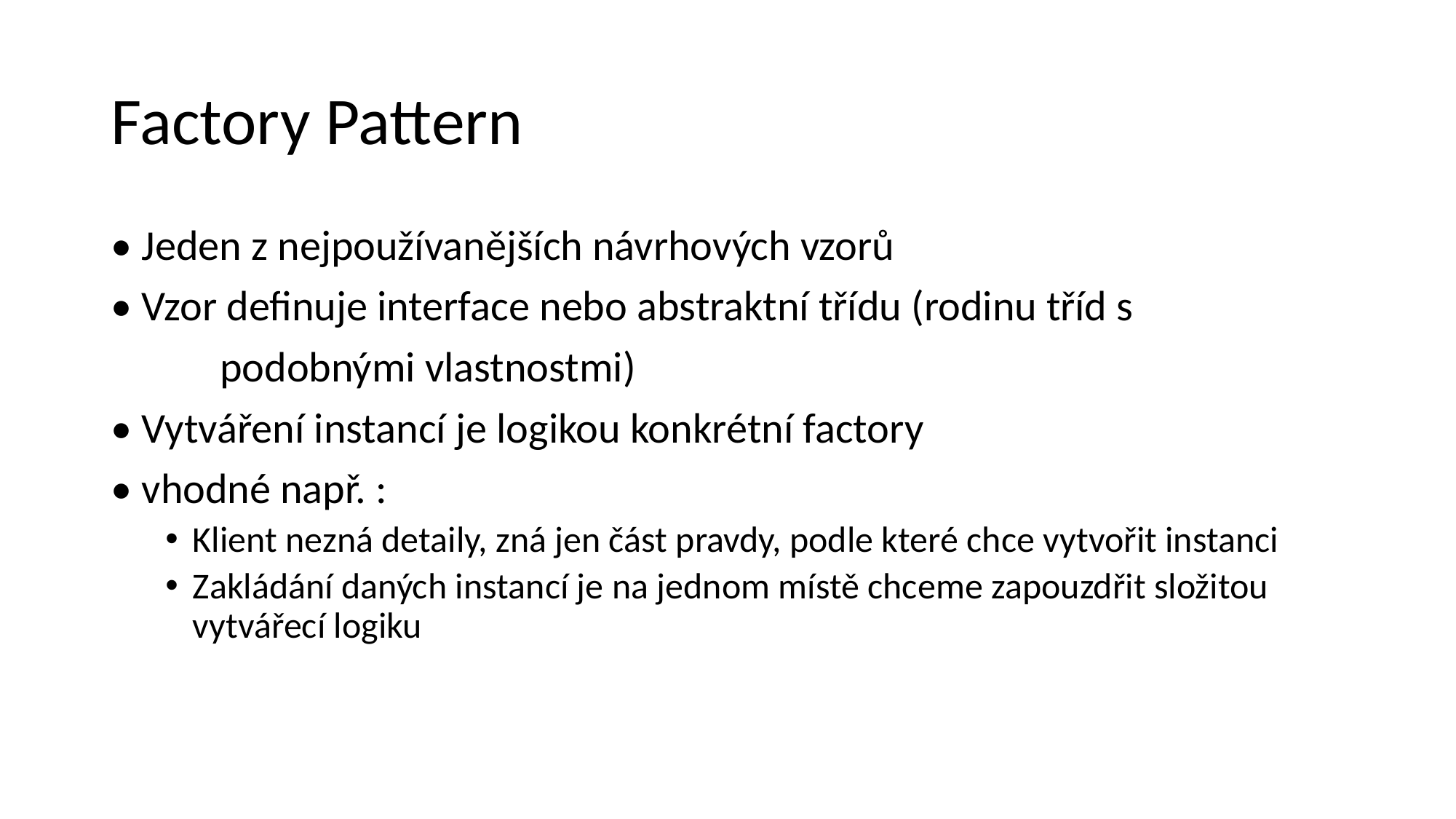

# Factory Pattern
• Jeden z nejpoužívanějších návrhových vzorů
• Vzor definuje interface nebo abstraktní třídu (rodinu tříd s
	podobnými vlastnostmi)
• Vytváření instancí je logikou konkrétní factory
• vhodné např. :
Klient nezná detaily, zná jen část pravdy, podle které chce vytvořit instanci
Zakládání daných instancí je na jednom místě chceme zapouzdřit složitou vytvářecí logiku